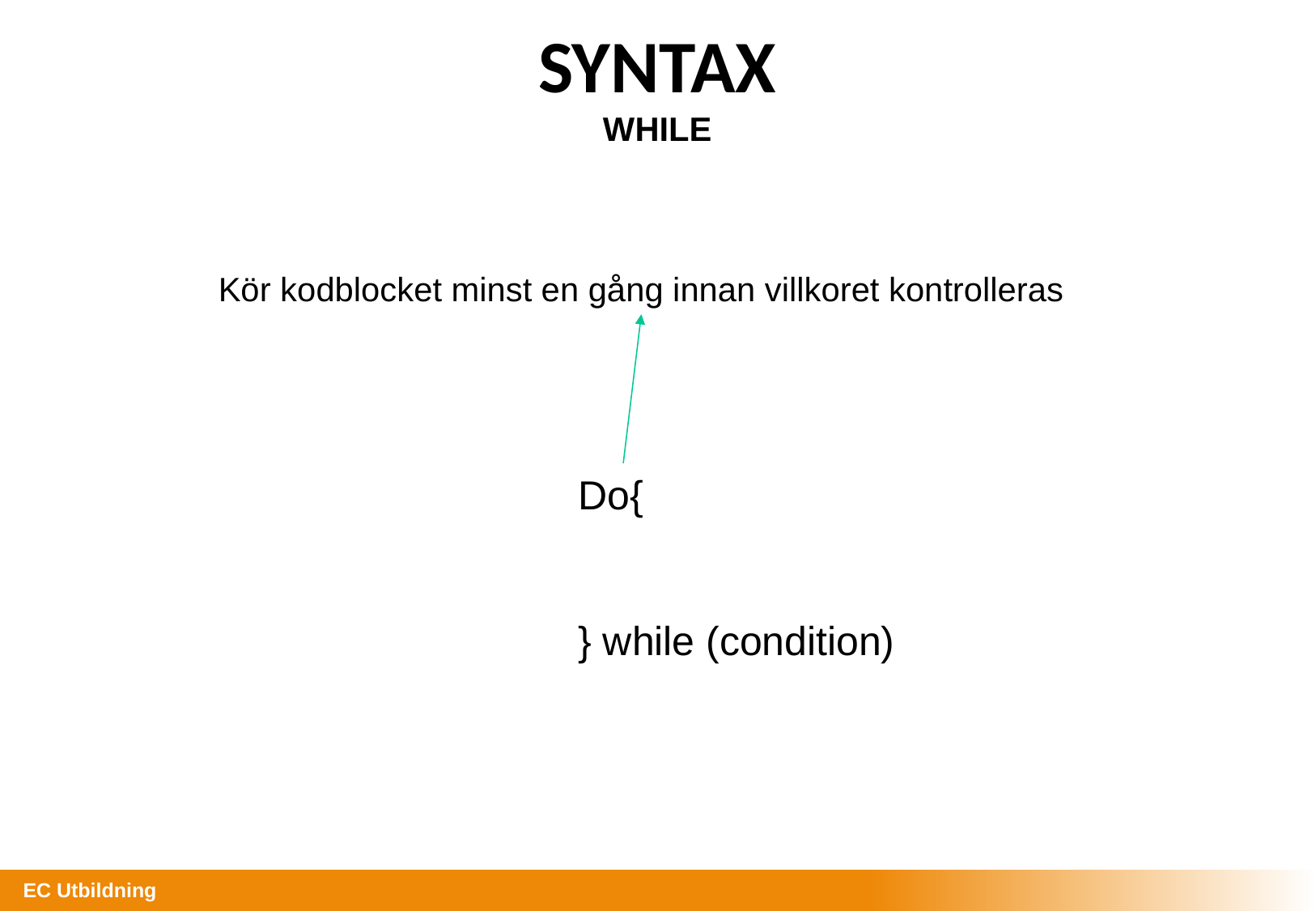

SYNTAX
WHILE
Kör kodblocket minst en gång innan villkoret kontrolleras
Do{

} while (condition)
EC Utbildning